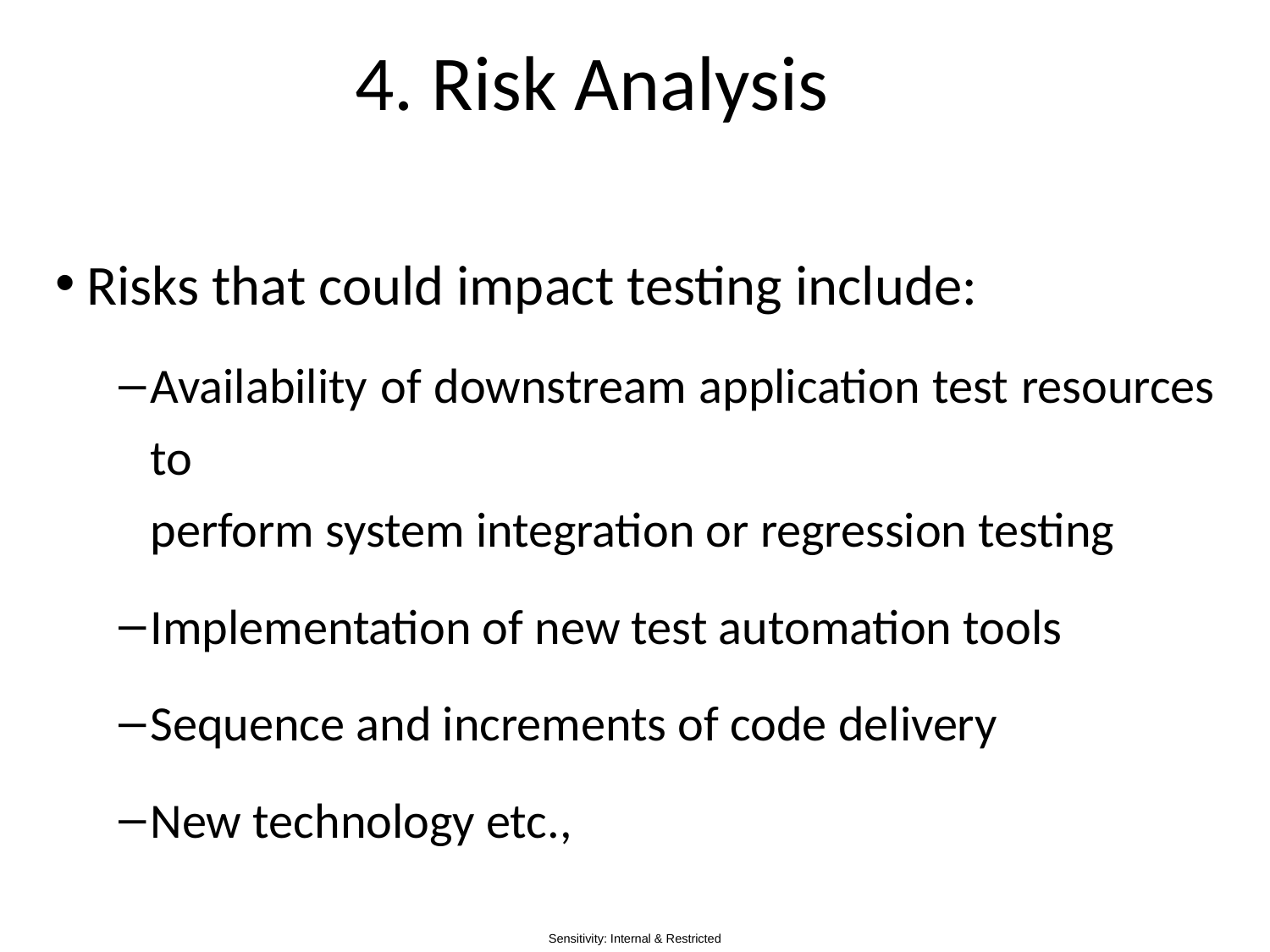

# 4. Risk Analysis

Risks that could impact testing include:
Availability of downstream application test resources to
perform system integration or regression testing
Implementation of new test automation tools
Sequence and increments of code delivery
New technology etc.,